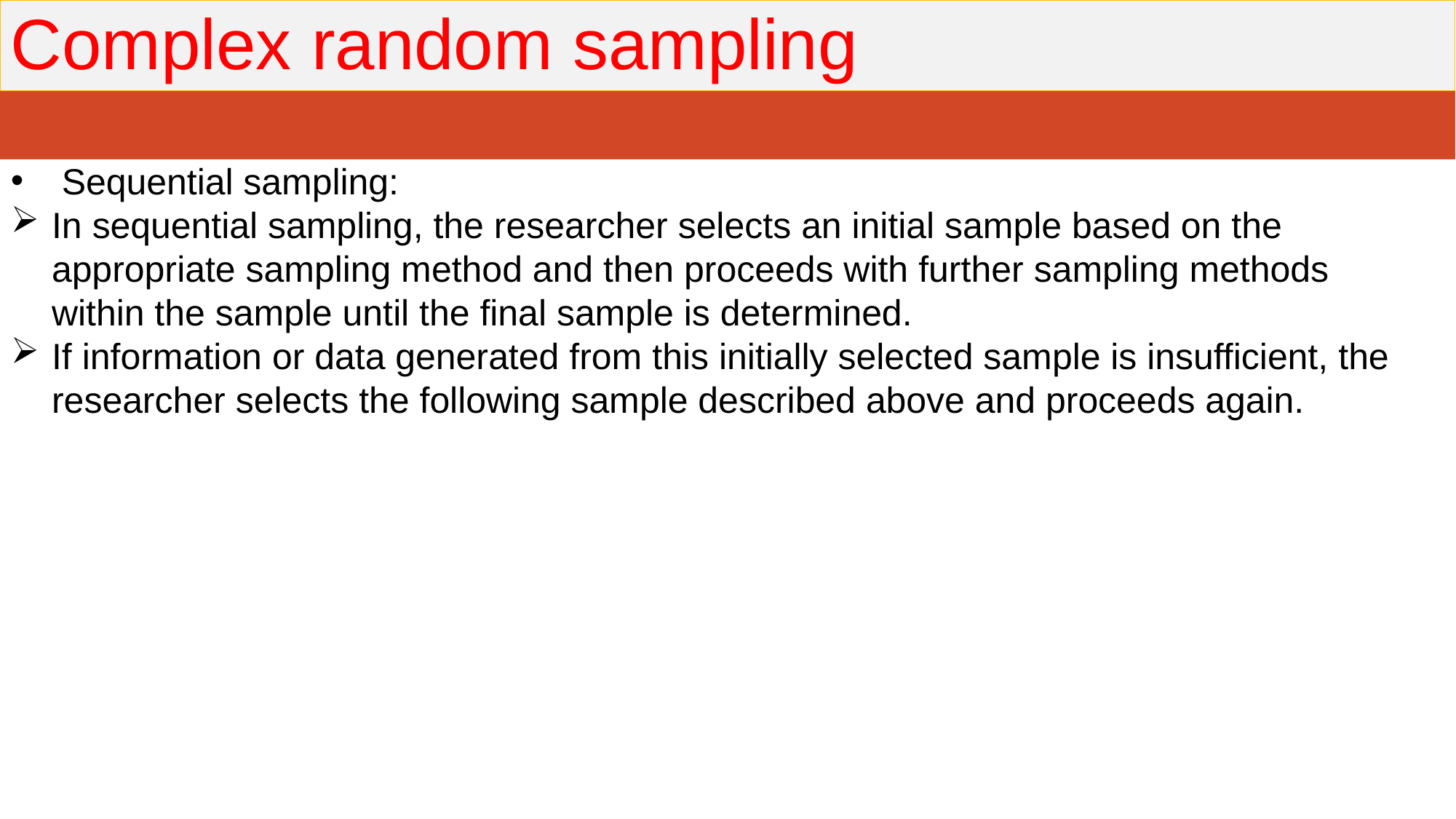

# Complex random sampling
 Sequential sampling:
In sequential sampling, the researcher selects an initial sample based on the appropriate sampling method and then proceeds with further sampling methods within the sample until the final sample is determined.
If information or data generated from this initially selected sample is insufficient, the researcher selects the following sample described above and proceeds again.